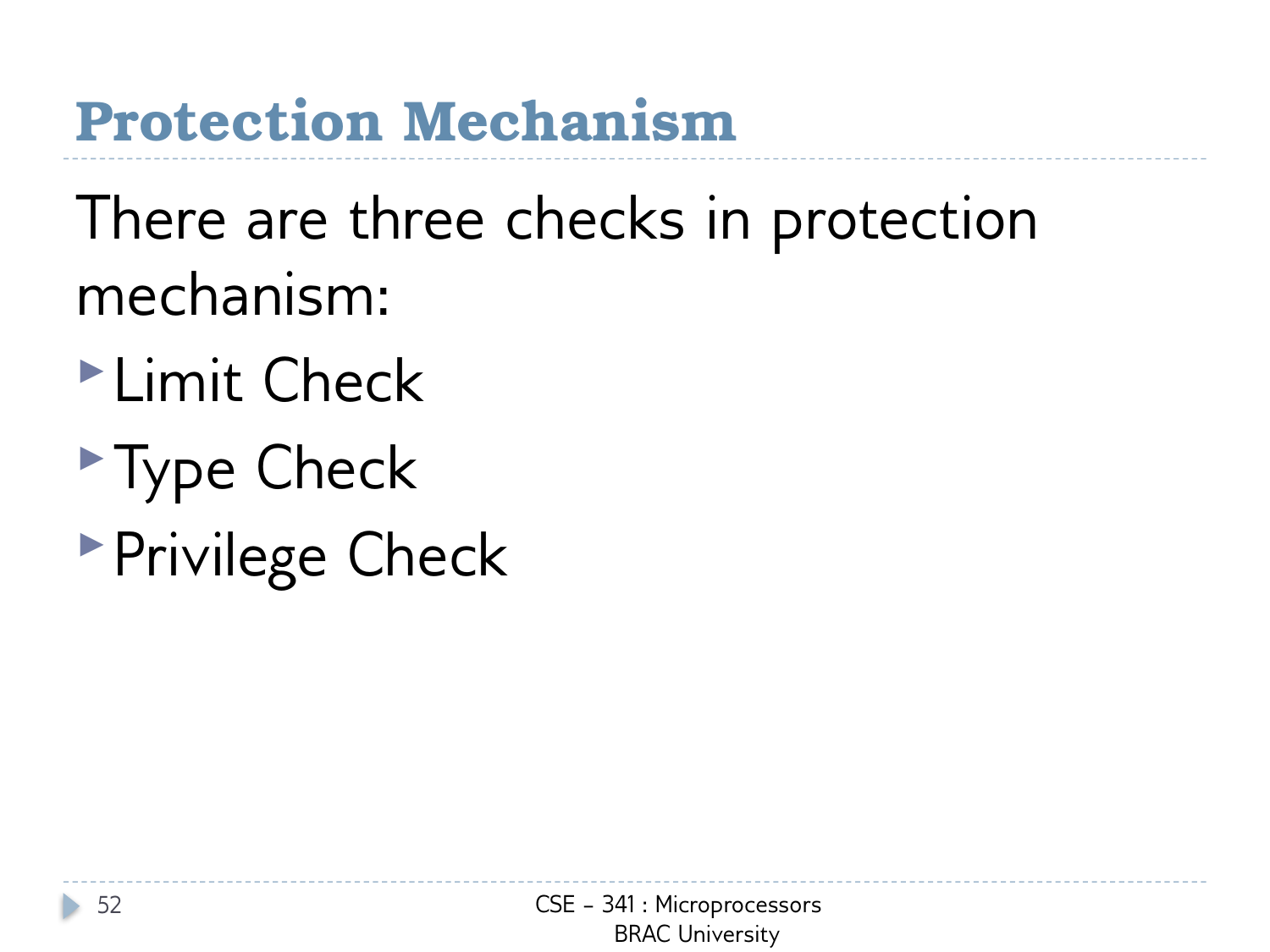

# Protection Mechanism
There are three checks in protection mechanism:
Limit Check
Type Check
Privilege Check

CSE – 341 : Microprocessors
    BRAC University
52